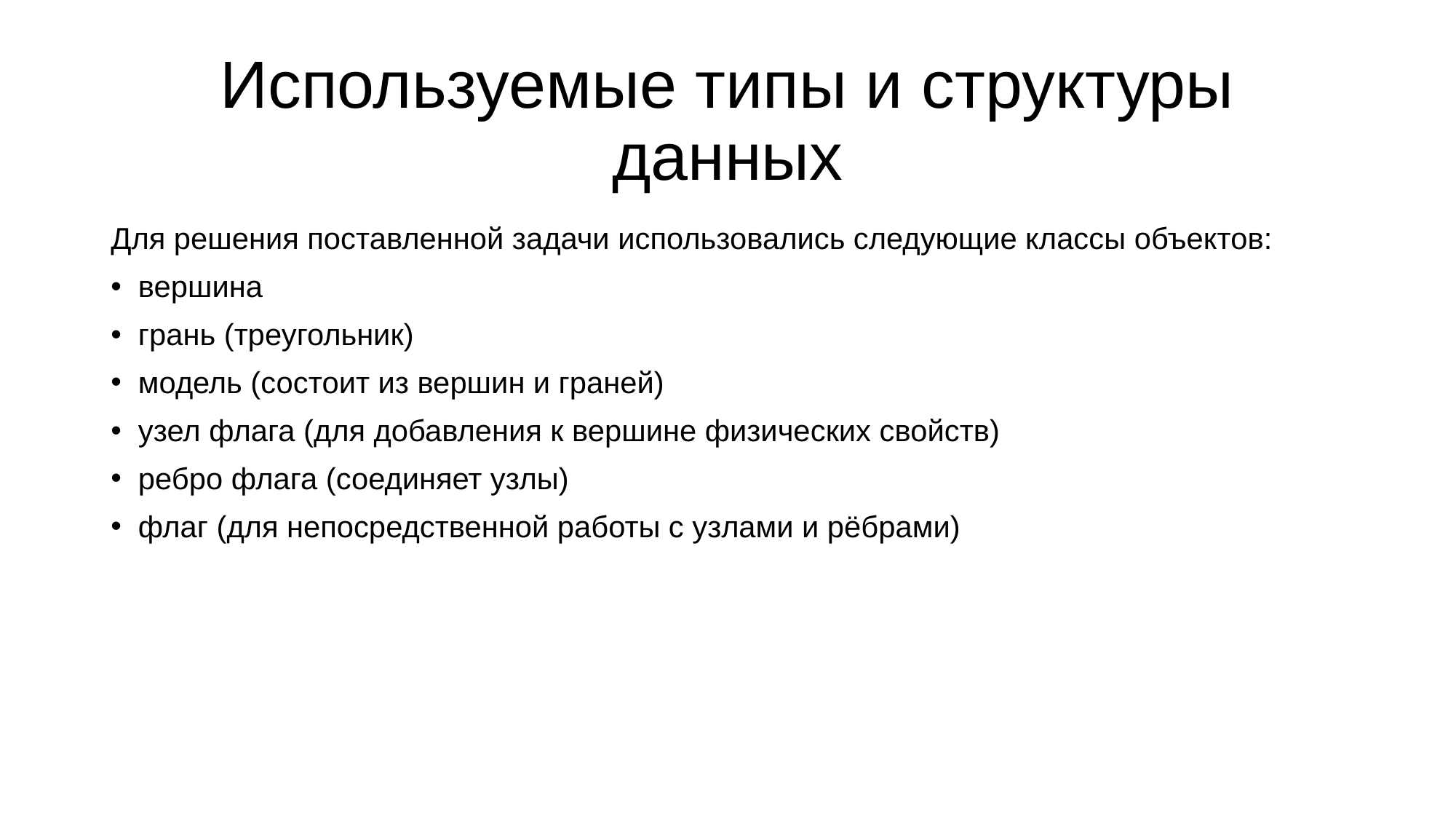

# Используемые типы и структуры данных
Для решения поставленной задачи использовались следующие классы объектов:
вершина
грань (треугольник)
модель (состоит из вершин и граней)
узел флага (для добавления к вершине физических свойств)
ребро флага (соединяет узлы)
флаг (для непосредственной работы с узлами и рёбрами)